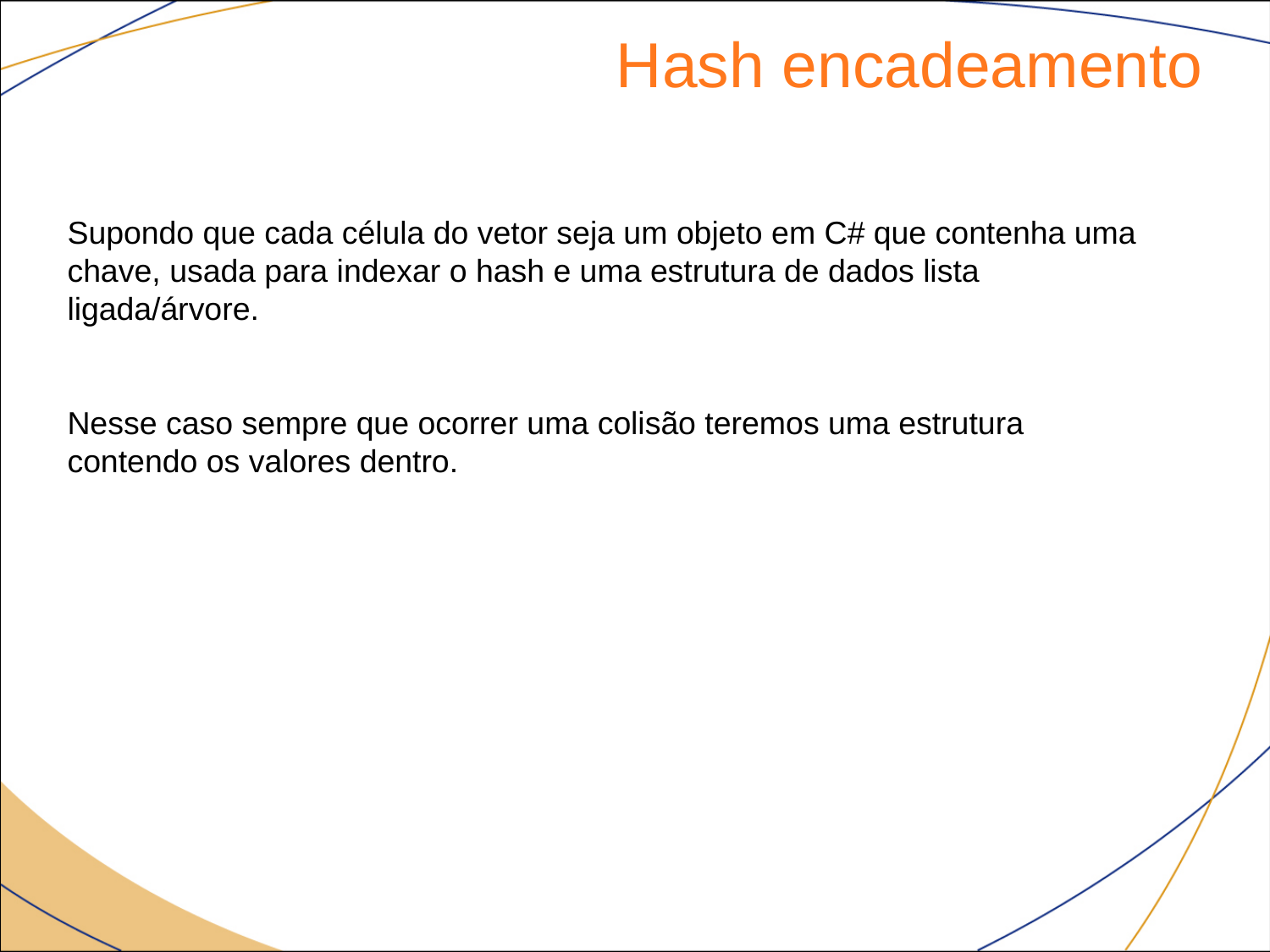

Hash encadeamento
Supondo que cada célula do vetor seja um objeto em C# que contenha uma chave, usada para indexar o hash e uma estrutura de dados lista ligada/árvore.

Nesse caso sempre que ocorrer uma colisão teremos uma estrutura contendo os valores dentro.